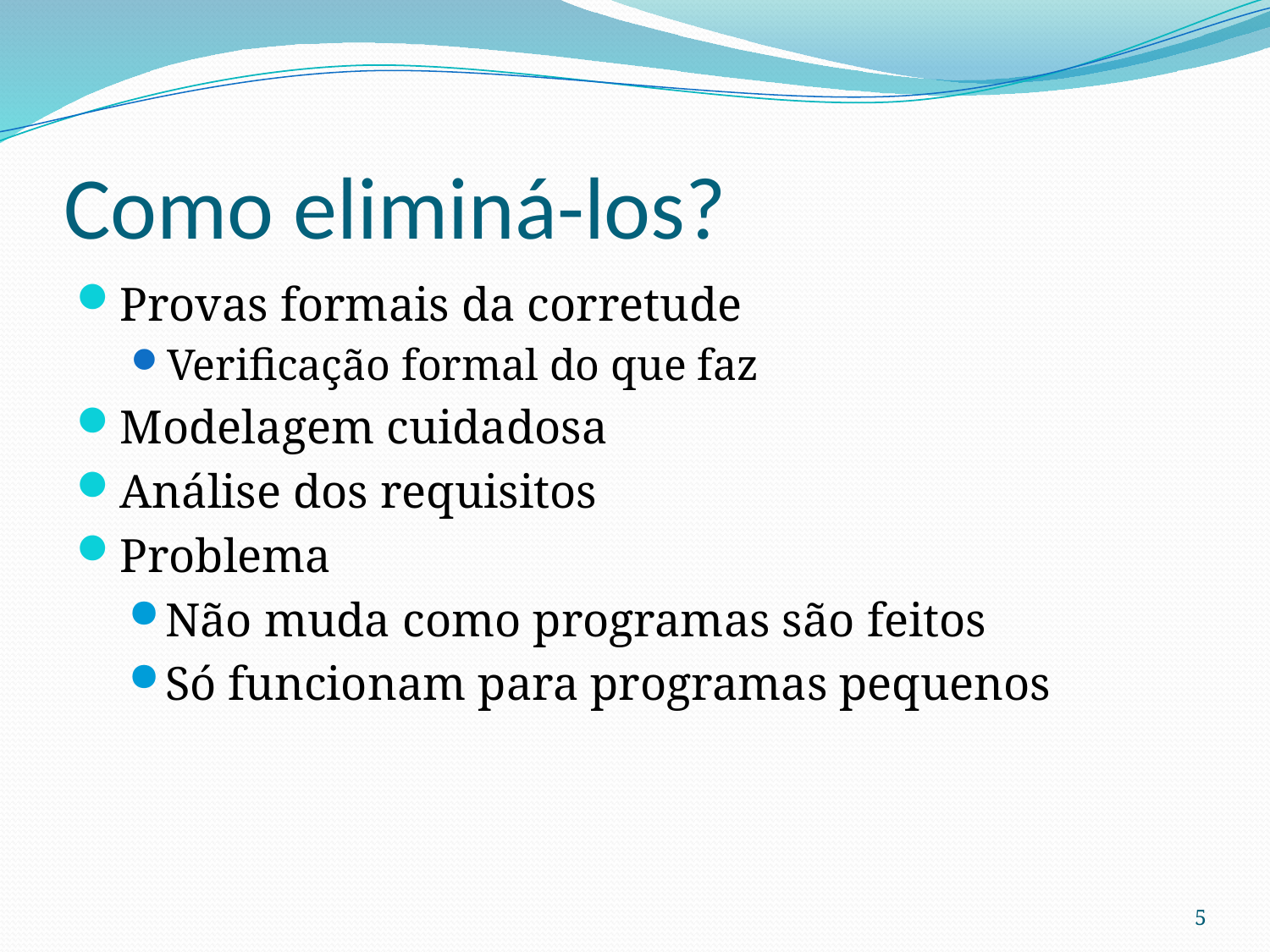

# Como eliminá-los?
Provas formais da corretude
Verificação formal do que faz
Modelagem cuidadosa
Análise dos requisitos
Problema
Não muda como programas são feitos
Só funcionam para programas pequenos

5